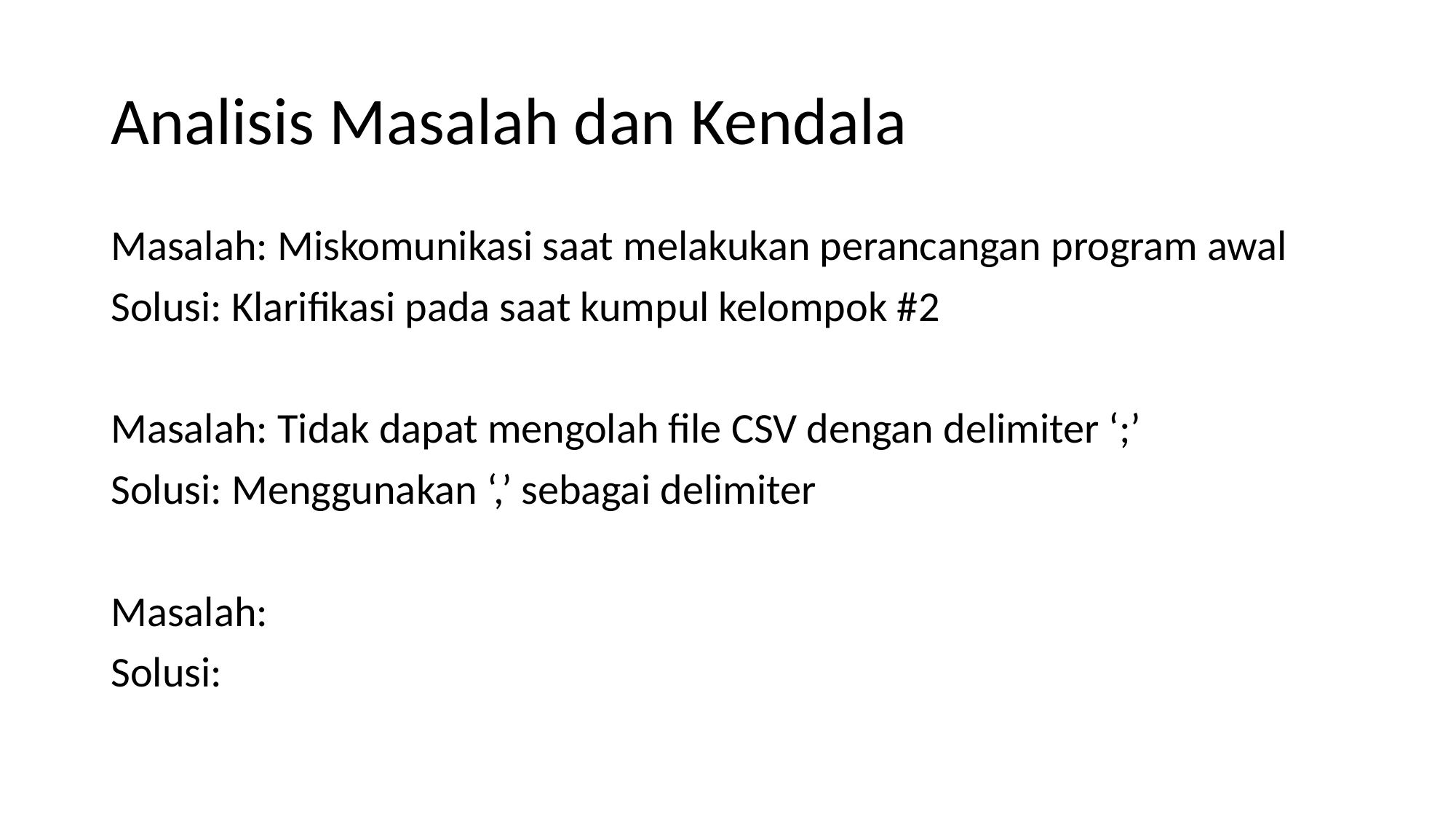

# Analisis Masalah dan Kendala
Masalah: Miskomunikasi saat melakukan perancangan program awal
Solusi: Klarifikasi pada saat kumpul kelompok #2

Masalah: Tidak dapat mengolah file CSV dengan delimiter ‘;’
Solusi: Menggunakan ‘,’ sebagai delimiter

Masalah:
Solusi: